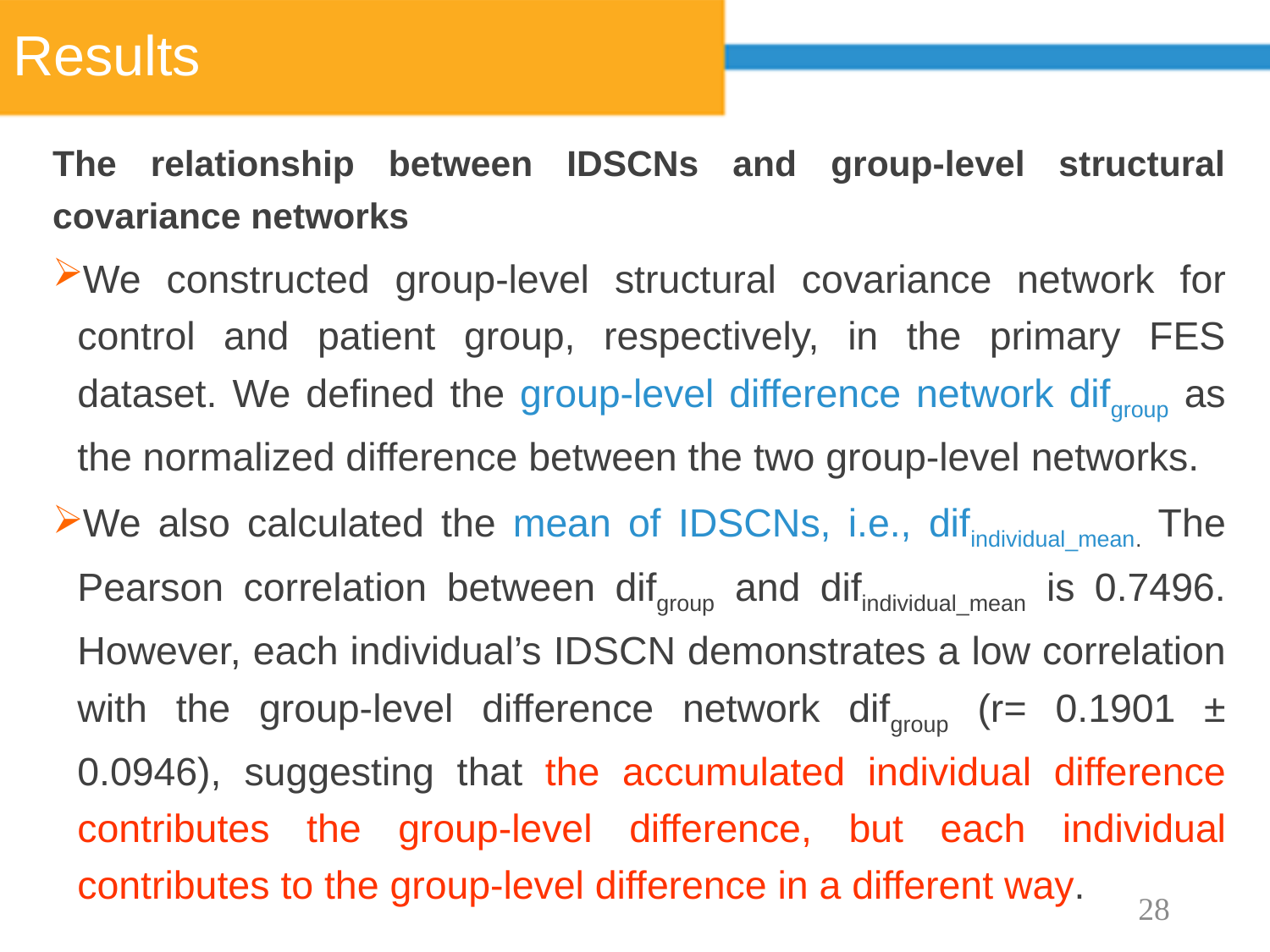

# Results
The relationship between IDSCNs and group-level structural covariance networks
We constructed group-level structural covariance network for control and patient group, respectively, in the primary FES dataset. We defined the group-level difference network difgroup as the normalized difference between the two group-level networks.
We also calculated the mean of IDSCNs, i.e., difindividual_mean. The Pearson correlation between difgroup and difindividual_mean is 0.7496. However, each individual’s IDSCN demonstrates a low correlation with the group-level difference network difgroup (r= 0.1901 ± 0.0946), suggesting that the accumulated individual difference contributes the group-level difference, but each individual contributes to the group-level difference in a different way.
28